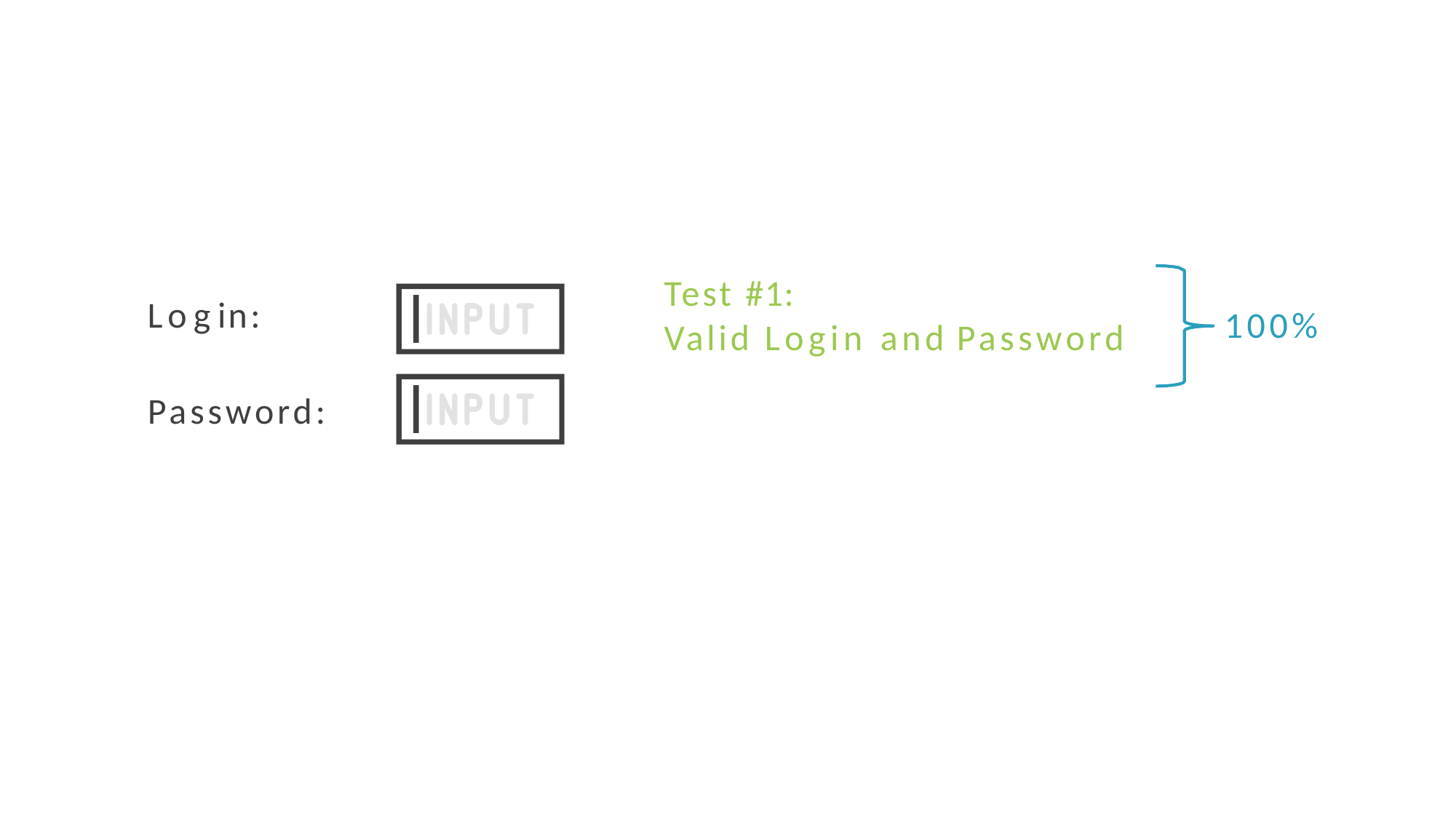

Test #1:
Valid Login and Password

Login:
100%

Password: